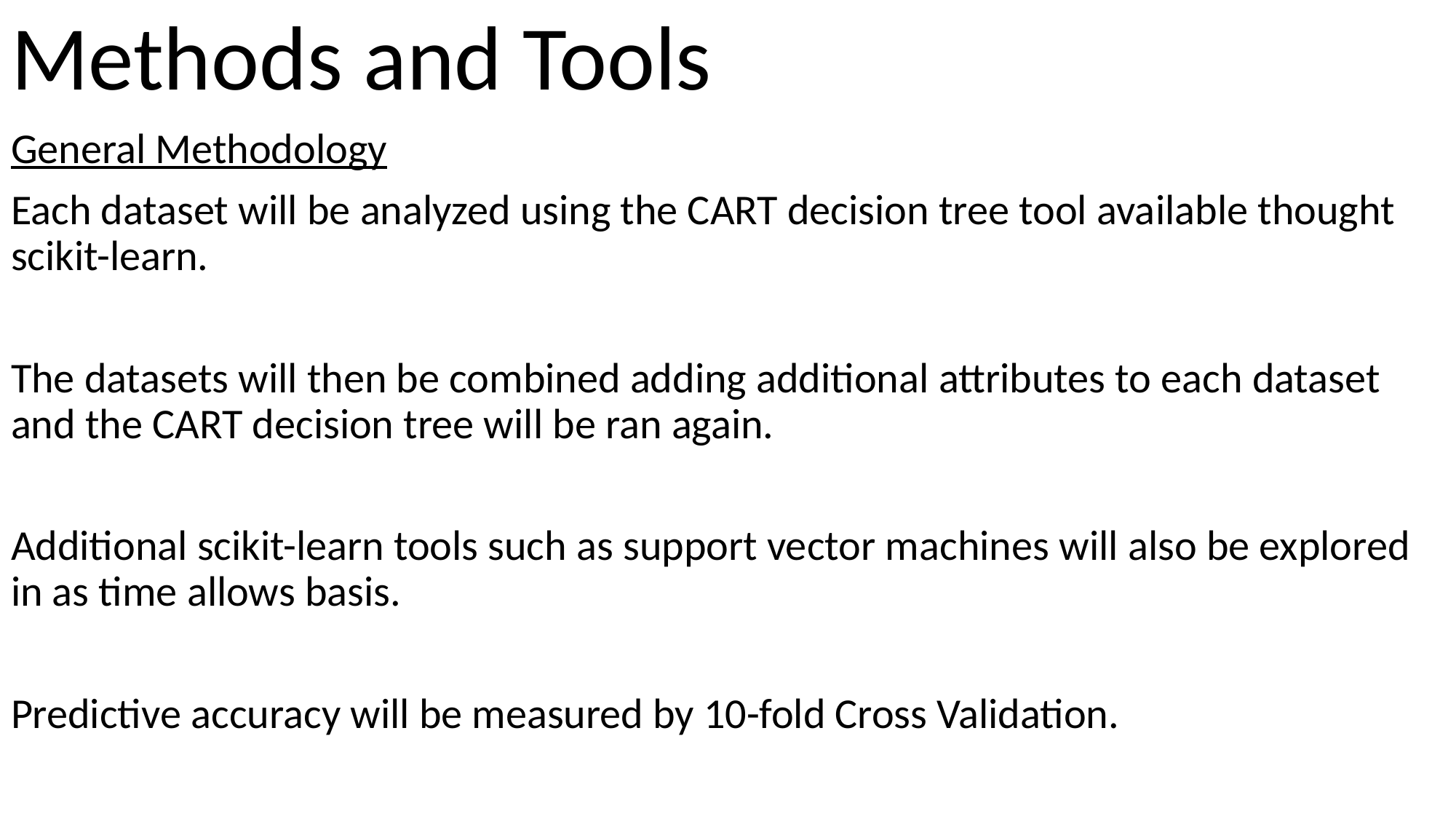

# Methods and Tools
General Methodology
Each dataset will be analyzed using the CART decision tree tool available thought scikit-learn.

The datasets will then be combined adding additional attributes to each dataset and the CART decision tree will be ran again.

Additional scikit-learn tools such as support vector machines will also be explored in as time allows basis.

Predictive accuracy will be measured by 10-fold Cross Validation.